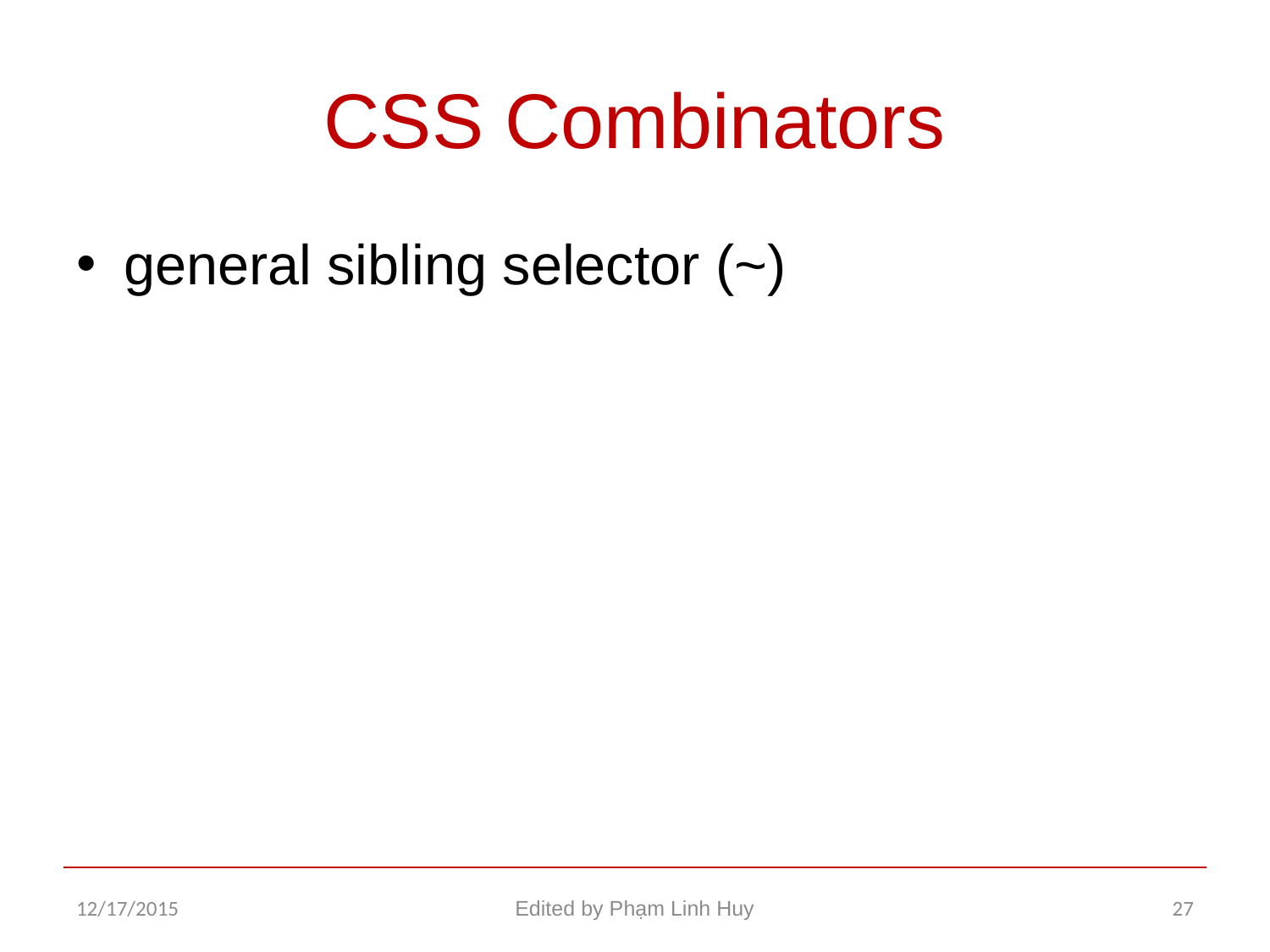

# CSS Combinators
general sibling selector (~)

12/17/2015
Edited by Phạm Linh Huy
27